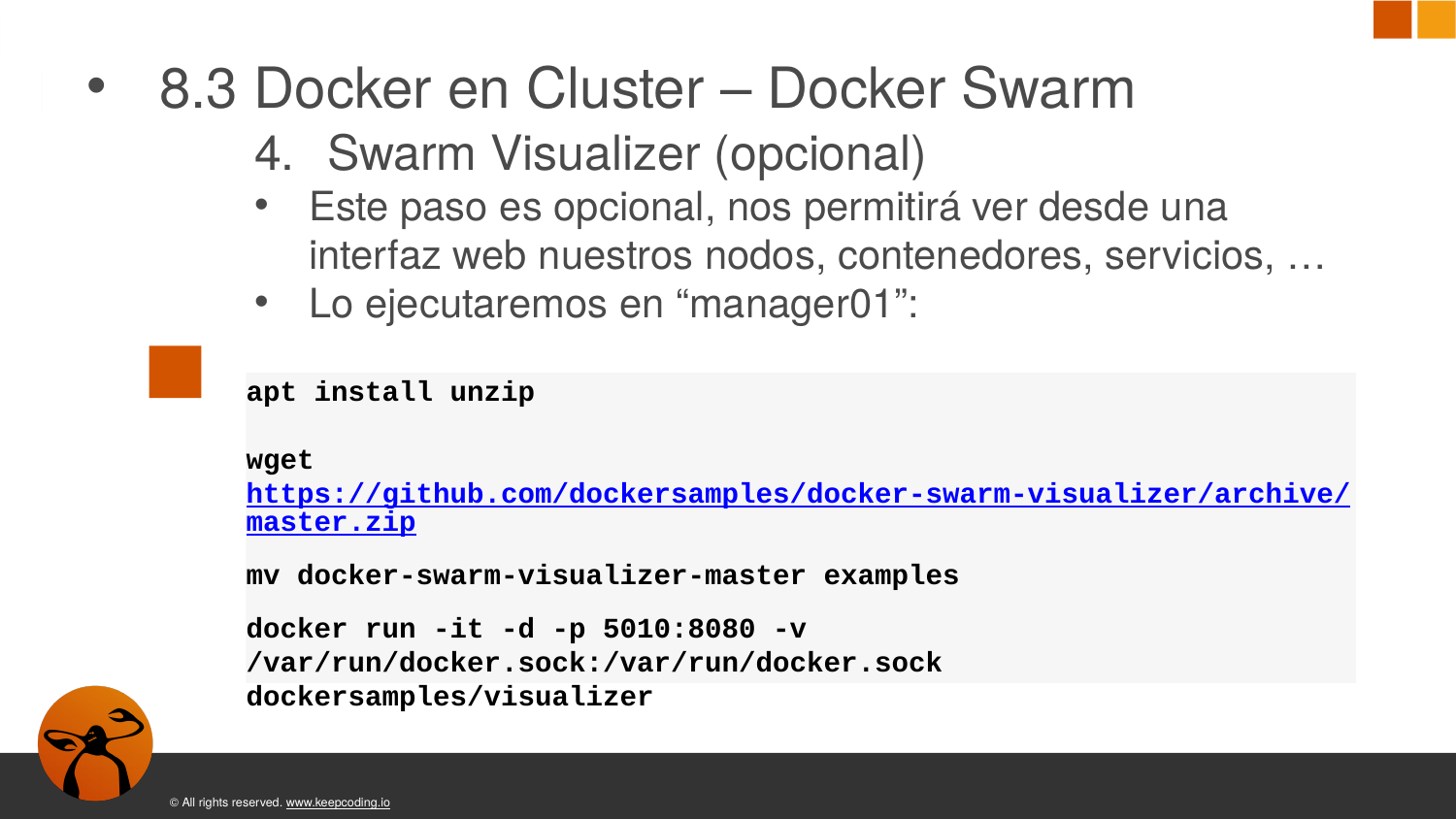

8.3 Docker en Cluster – Docker Swarm

Swarm Visualizer (opcional)
Este paso es opcional, nos permitirá ver desde una interfaz web nuestros nodos, contenedores, servicios, …
Lo ejecutaremos en “manager01”:

apt install unzip

wget https://github.com/dockersamples/docker-swarm-visualizer/archive/master.zip

mv docker-swarm-visualizer-master examples

docker run -it -d -p 5010:8080 -v /var/run/docker.sock:/var/run/docker.sock dockersamples/visualizer